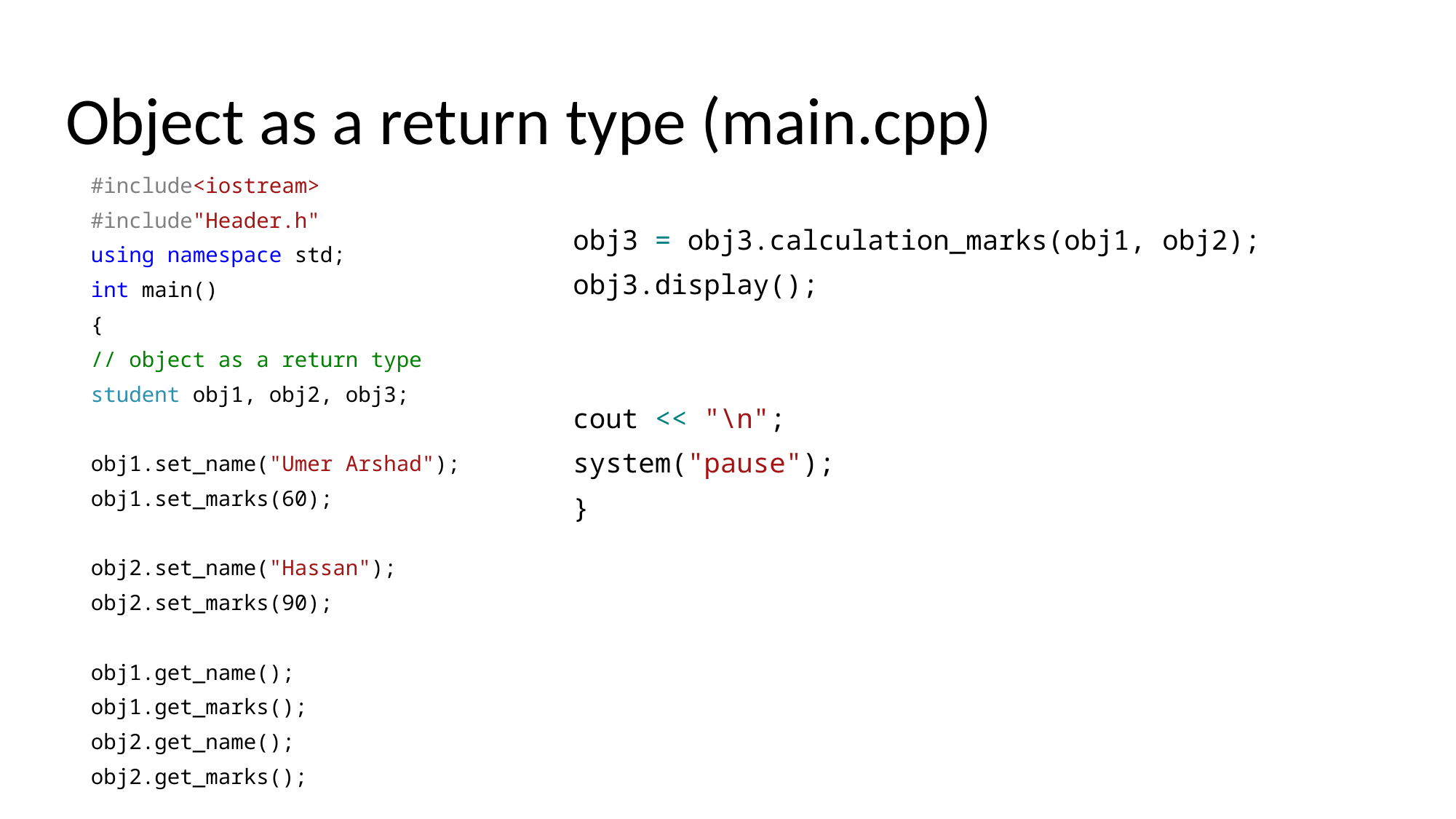

# Object as a return type (main.cpp)
#include<iostream>
#include"Header.h"
using namespace std;
int main()
{
// object as a return type
student obj1, obj2, obj3;

obj1.set_name("Umer Arshad");
obj1.set_marks(60);

obj2.set_name("Hassan");
obj2.set_marks(90);

obj1.get_name();
obj1.get_marks();
obj2.get_name();
obj2.get_marks();

obj3 = obj3.calculation_marks(obj1, obj2);
obj3.display();

cout << "\n";
system("pause");
}